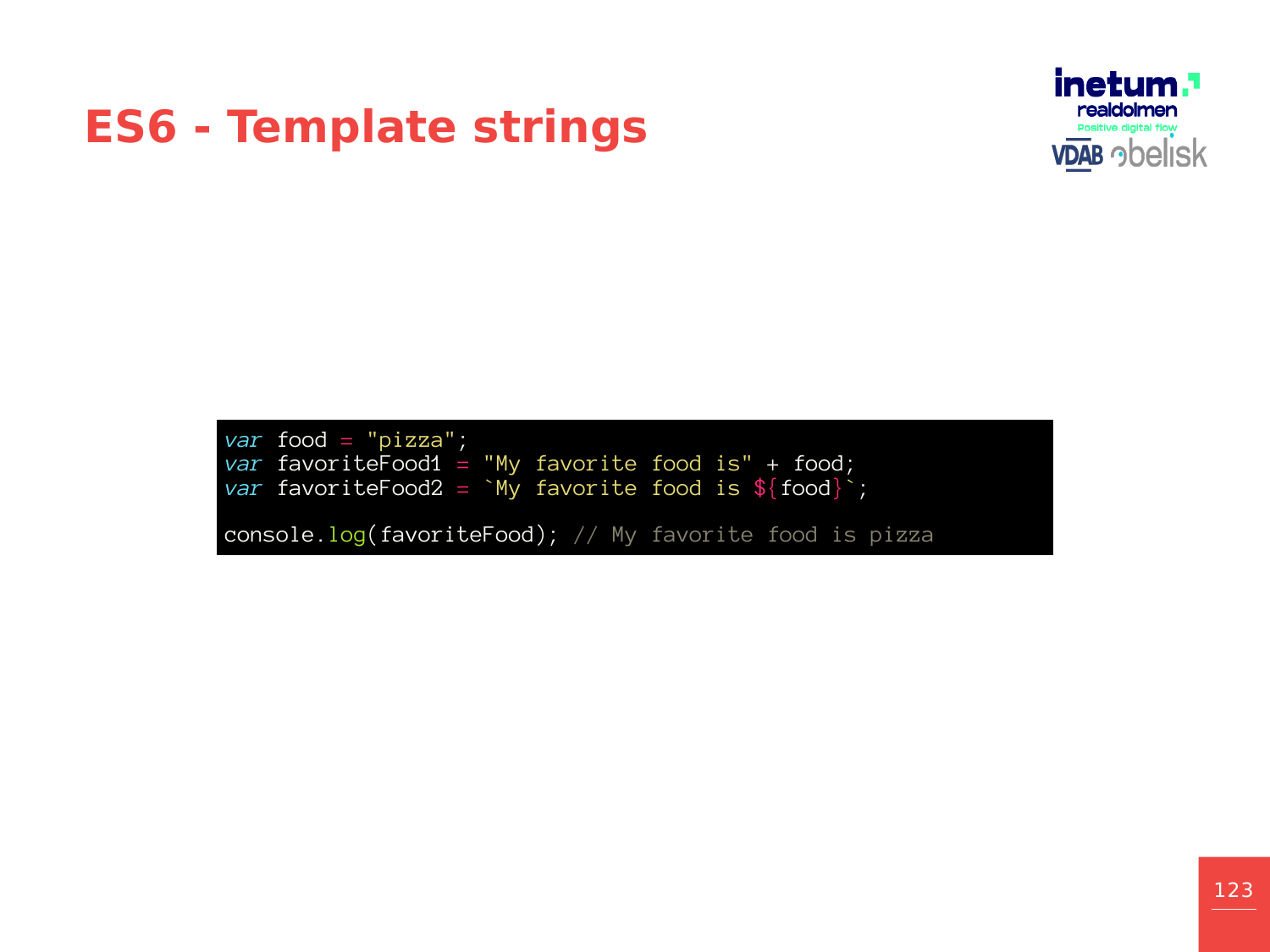

# ES6 - Template strings

| var food = "pizza"; var favoriteFood1 = "My favorite food is" + food; var favoriteFood2 = `My favorite food is ${food}`; console.log(favoriteFood); // My favorite food is pizza |
| --- |